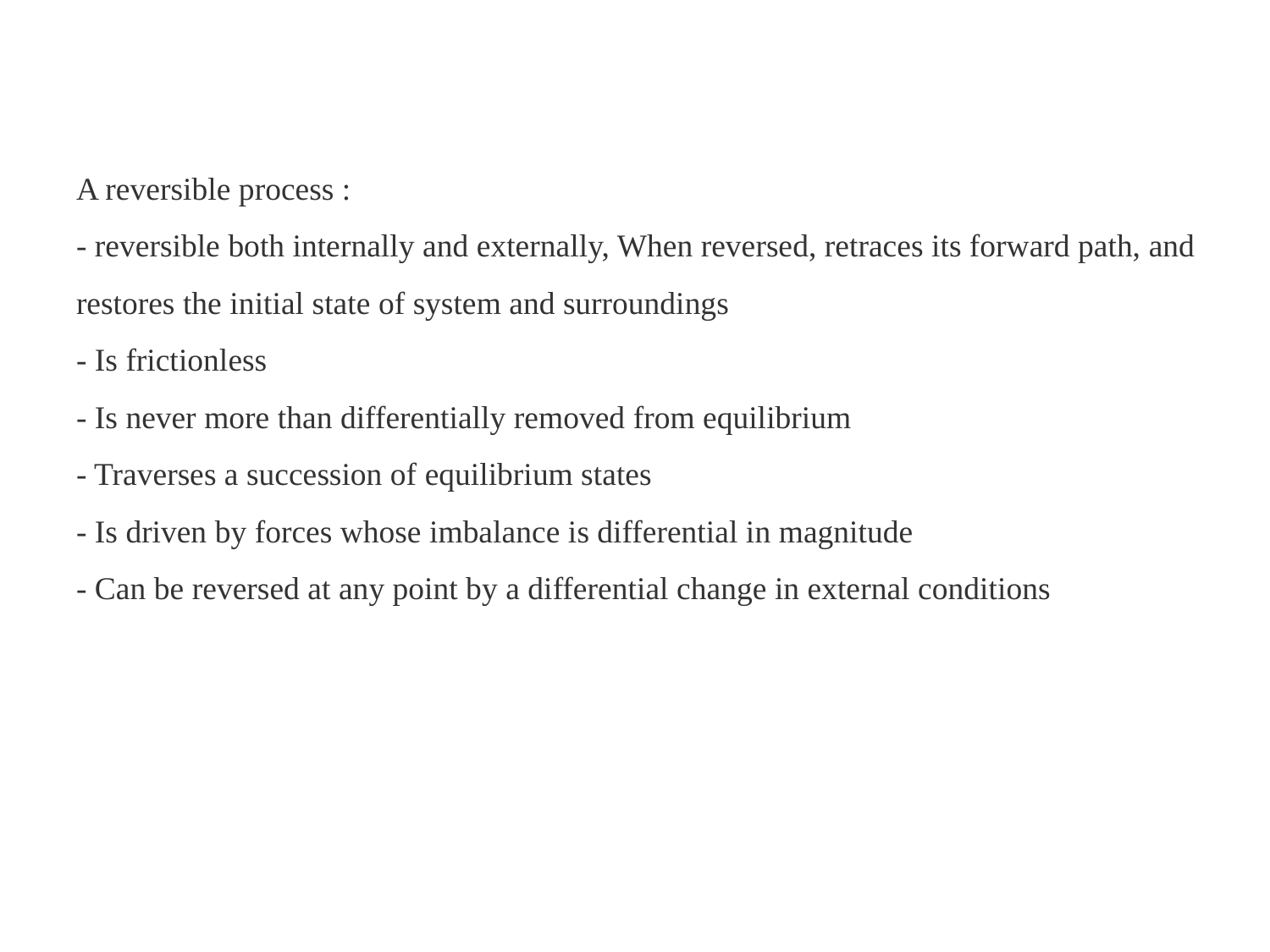

A reversible process :
- reversible both internally and externally, When reversed, retraces its forward path, and restores the initial state of system and surroundings
- Is frictionless
- Is never more than differentially removed from equilibrium
- Traverses a succession of equilibrium states
- Is driven by forces whose imbalance is differential in magnitude
- Can be reversed at any point by a differential change in external conditions